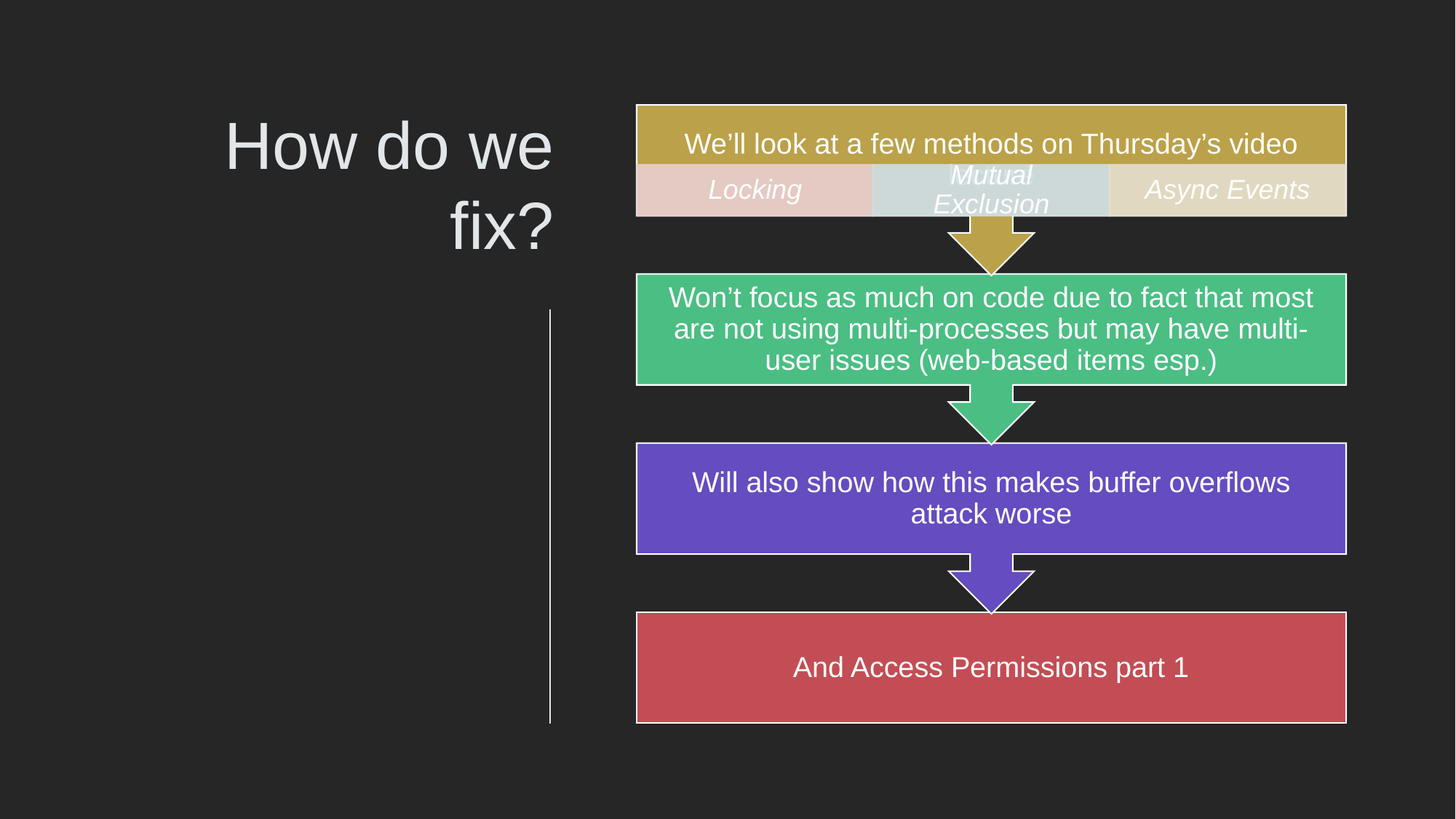

# How do we fix?
And Access Permissions part 1
Will also show how this makes buffer overflows attack worse
Won’t focus as much on code due to fact that most are not using multi-processes but may have multi-user issues (web-based items esp.)
We’ll look at a few methods on Thursday’s video lecture
Locking
Mutual Exclusion
Async Events